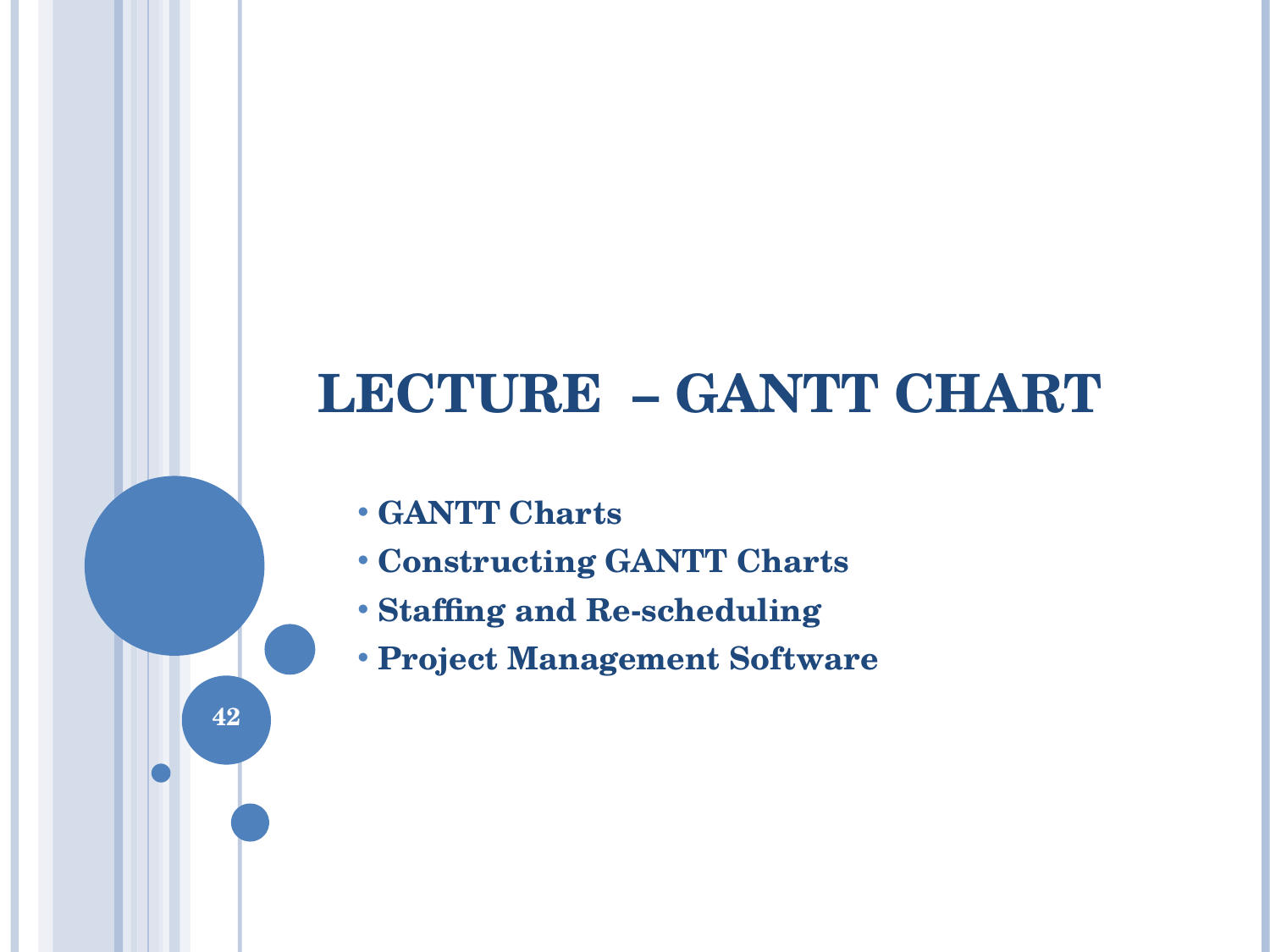

# LECTURE  – GANTT CHART
 GANTT Charts
 Constructing GANTT Charts
 Staffing and Re-scheduling
 Project Management Software
42